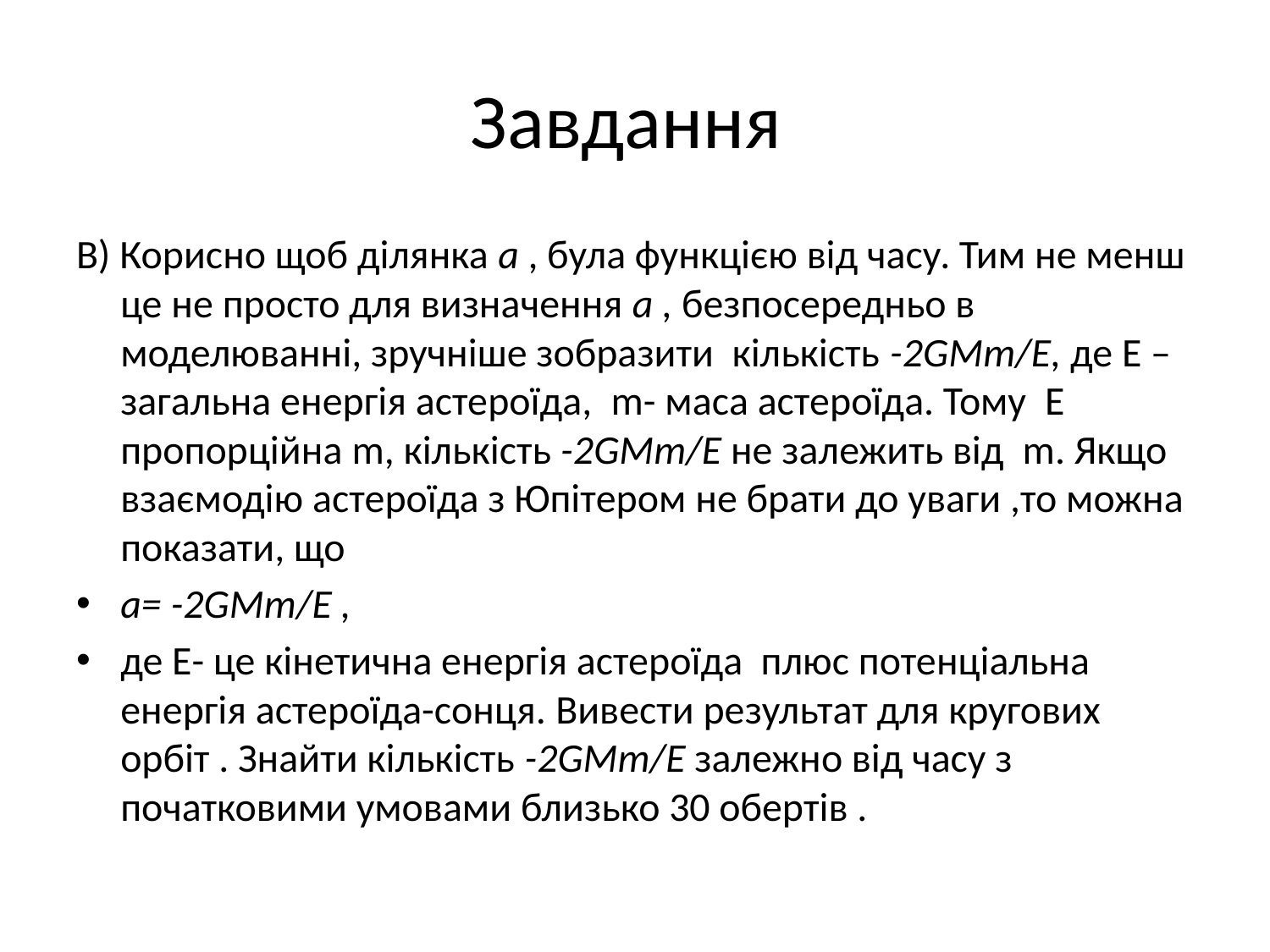

# Завдання
В) Корисно щоб ділянка a , була функцією від часу. Тим не менш це не просто для визначення a , безпосередньо в моделюванні, зручніше зобразити  кількість -2GMm/E, де E – загальна енергія астероїда,  m- маса астероїда. Тому  E пропорційна m, кількість -2GMm/E не залежить від  m. Якщо взаємодію астероїда з Юпітером не брати до уваги ,то можна показати, що
a= -2GMm/E ,
де E- це кінетична енергія астероїда  плюс потенціальна енергія астероїда-сонця. Вивести результат для кругових орбіт . Знайти кількість -2GMm/E залежно від часу з початковими умовами близько 30 обертів .